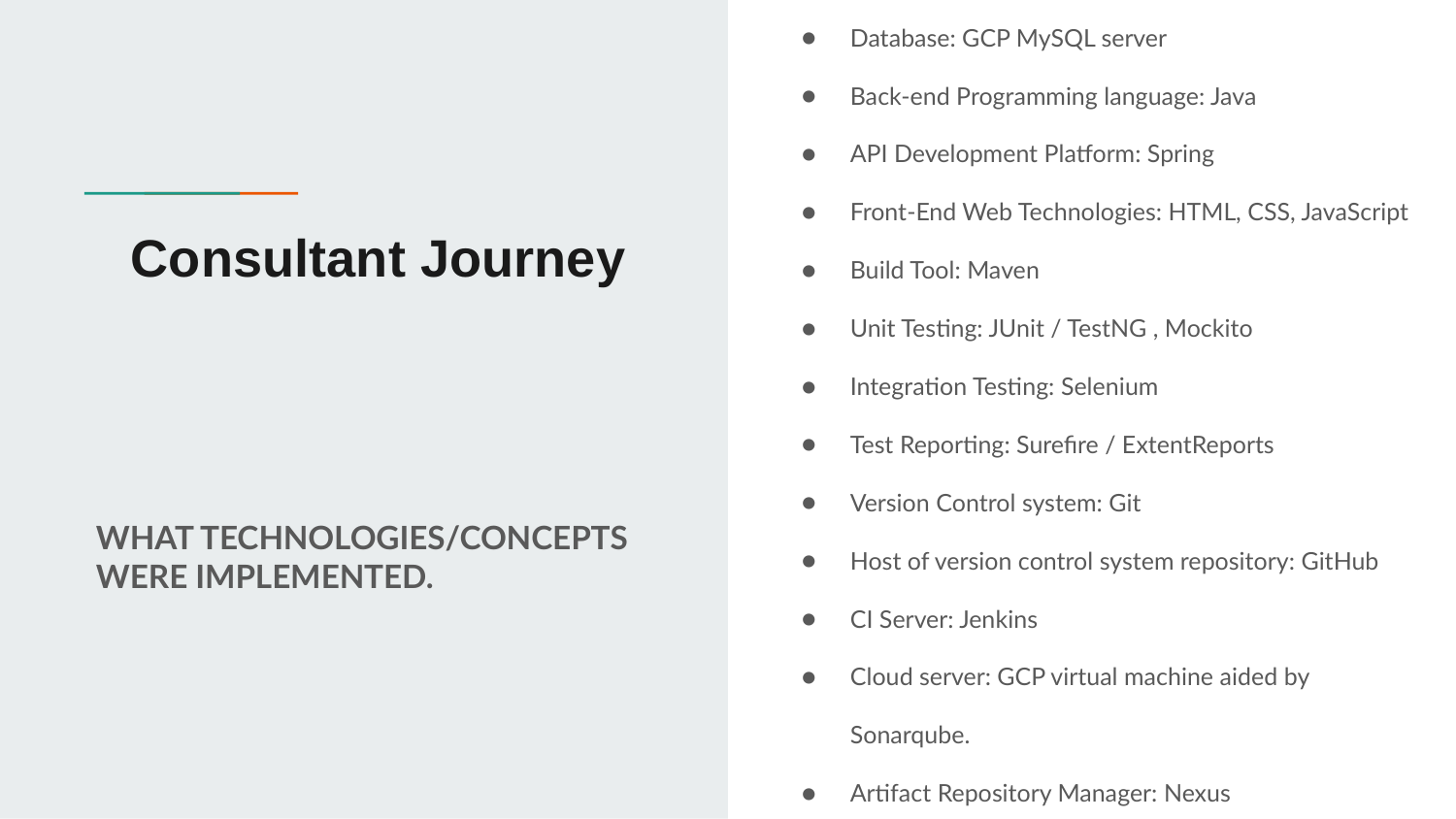

Database: GCP MySQL server
Back-end Programming language: Java
API Development Platform: Spring
Front-End Web Technologies: HTML, CSS, JavaScript
Build Tool: Maven
Unit Testing: JUnit / TestNG , Mockito
Integration Testing: Selenium
Test Reporting: Surefire / ExtentReports
Version Control system: Git
Host of version control system repository: GitHub
CI Server: Jenkins
Cloud server: GCP virtual machine aided by Sonarqube.
Artifact Repository Manager: Nexus
# Consultant Journey
WHAT TECHNOLOGIES/CONCEPTS WERE IMPLEMENTED.